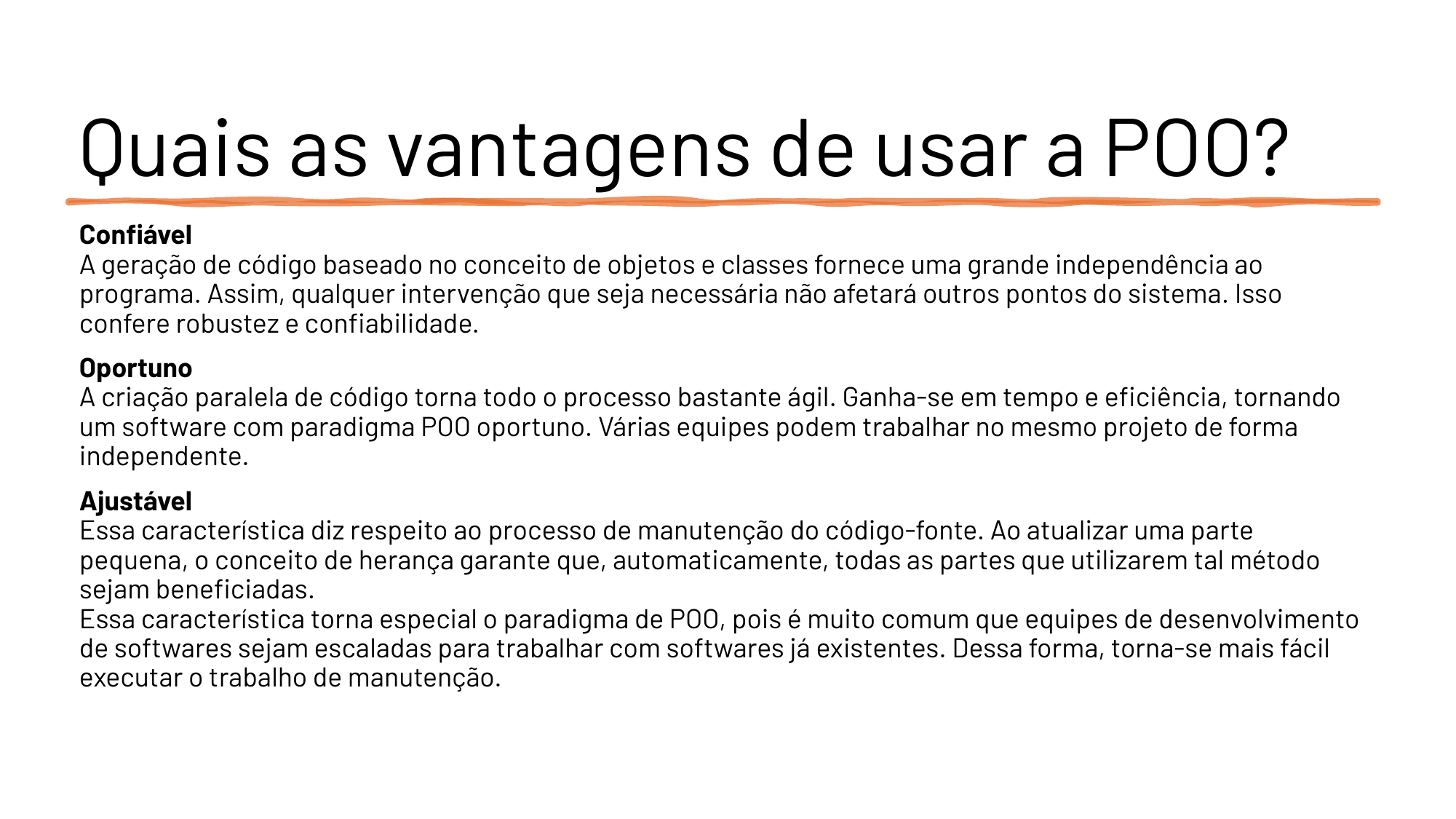

# Quais as vantagens de usar a POO?

Confiável
A geração de código baseado no conceito de objetos e classes fornece uma grande independência ao programa. Assim, qualquer intervenção que seja necessária não afetará outros pontos do sistema. Isso confere robustez e confiabilidade.
Oportuno
A criação paralela de código torna todo o processo bastante ágil. Ganha-se em tempo e eficiência, tornando um software com paradigma POO oportuno. Várias equipes podem trabalhar no mesmo projeto de forma independente.
Ajustável
Essa característica diz respeito ao processo de manutenção do código-fonte. Ao atualizar uma parte pequena, o conceito de herança garante que, automaticamente, todas as partes que utilizarem tal método sejam beneficiadas.
Essa característica torna especial o paradigma de POO, pois é muito comum que equipes de desenvolvimento de softwares sejam escaladas para trabalhar com softwares já existentes. Dessa forma, torna-se mais fácil executar o trabalho de manutenção.